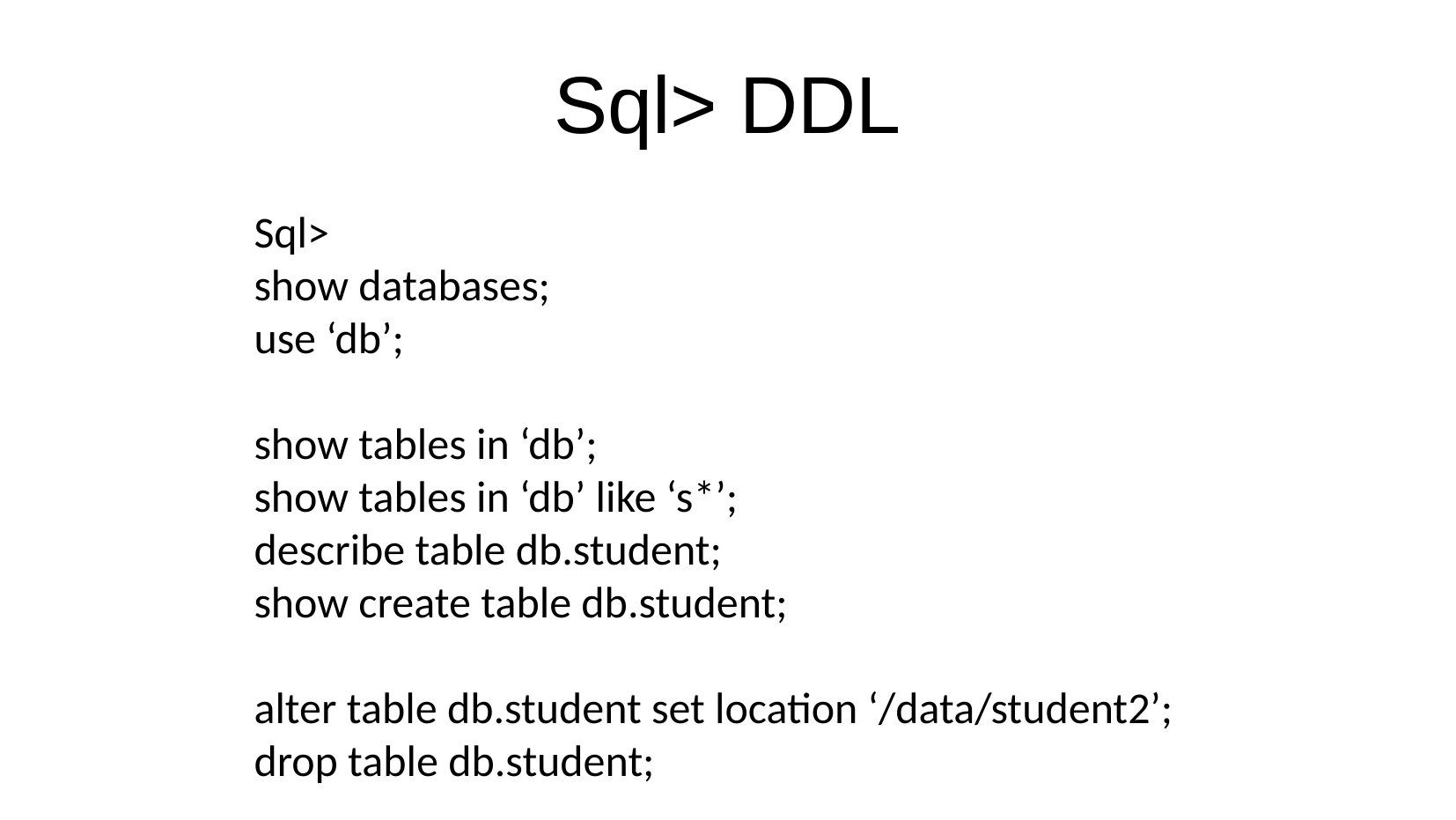

Sql> DDL
Sql>
show databases;
use ‘db’;

show tables in ‘db’;
show tables in ‘db’ like ‘s*’;
describe table db.student;
show create table db.student;

alter table db.student set location ‘/data/student2’;
drop table db.student;